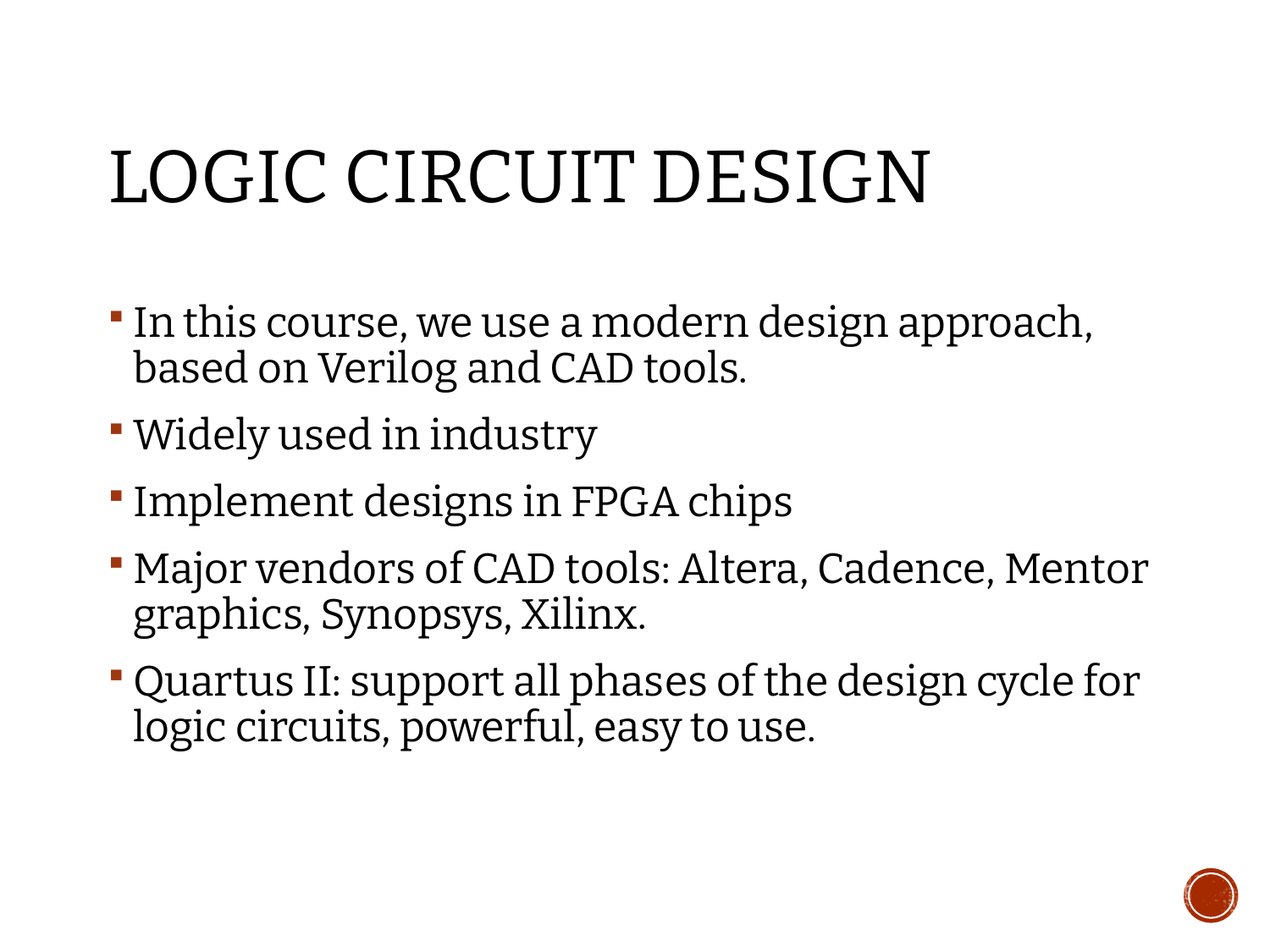

# Logic Circuit Design
In this course, we use a modern design approach, based on Verilog and CAD tools.
Widely used in industry
Implement designs in FPGA chips
Major vendors of CAD tools: Altera, Cadence, Mentor graphics, Synopsys, Xilinx.
Quartus II: support all phases of the design cycle for logic circuits, powerful, easy to use.